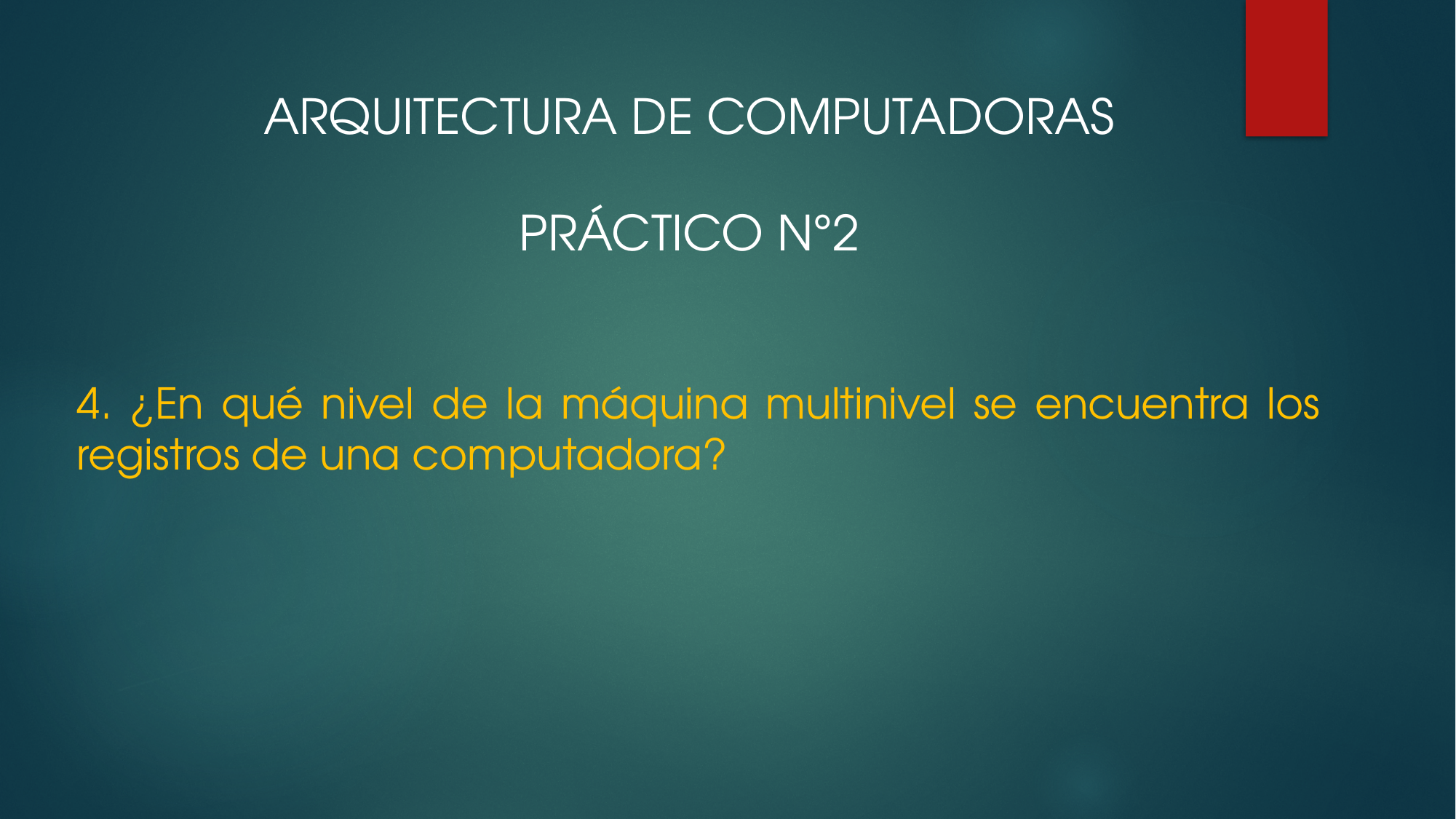

ARQUITECTURA DE COMPUTADORAS

PRÁCTICO N°2
4. ¿En qué nivel de la máquina multinivel se encuentra los registros de una computadora?